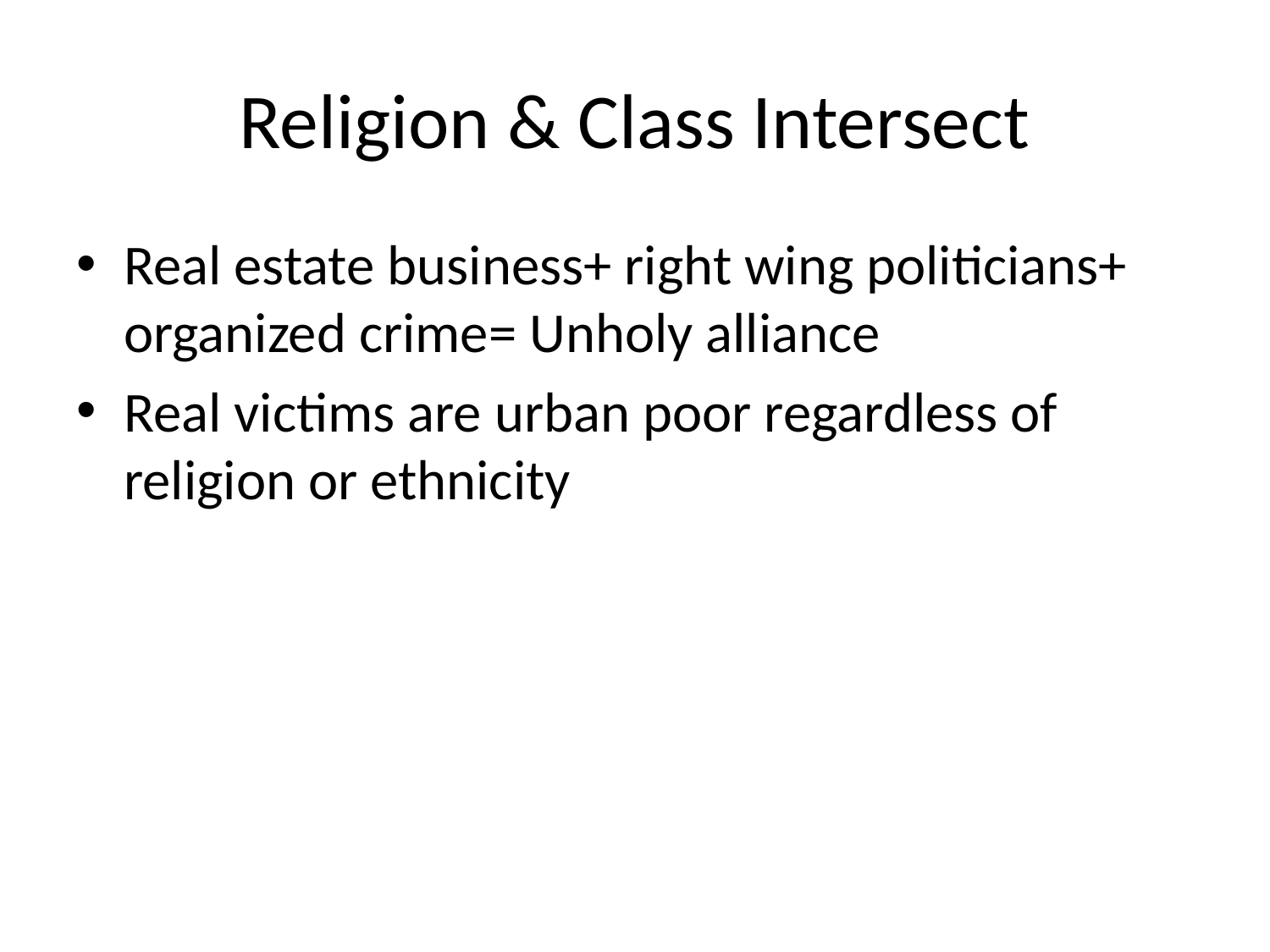

# Religion & Class Intersect
Real estate business+ right wing politicians+ organized crime= Unholy alliance
Real victims are urban poor regardless of religion or ethnicity